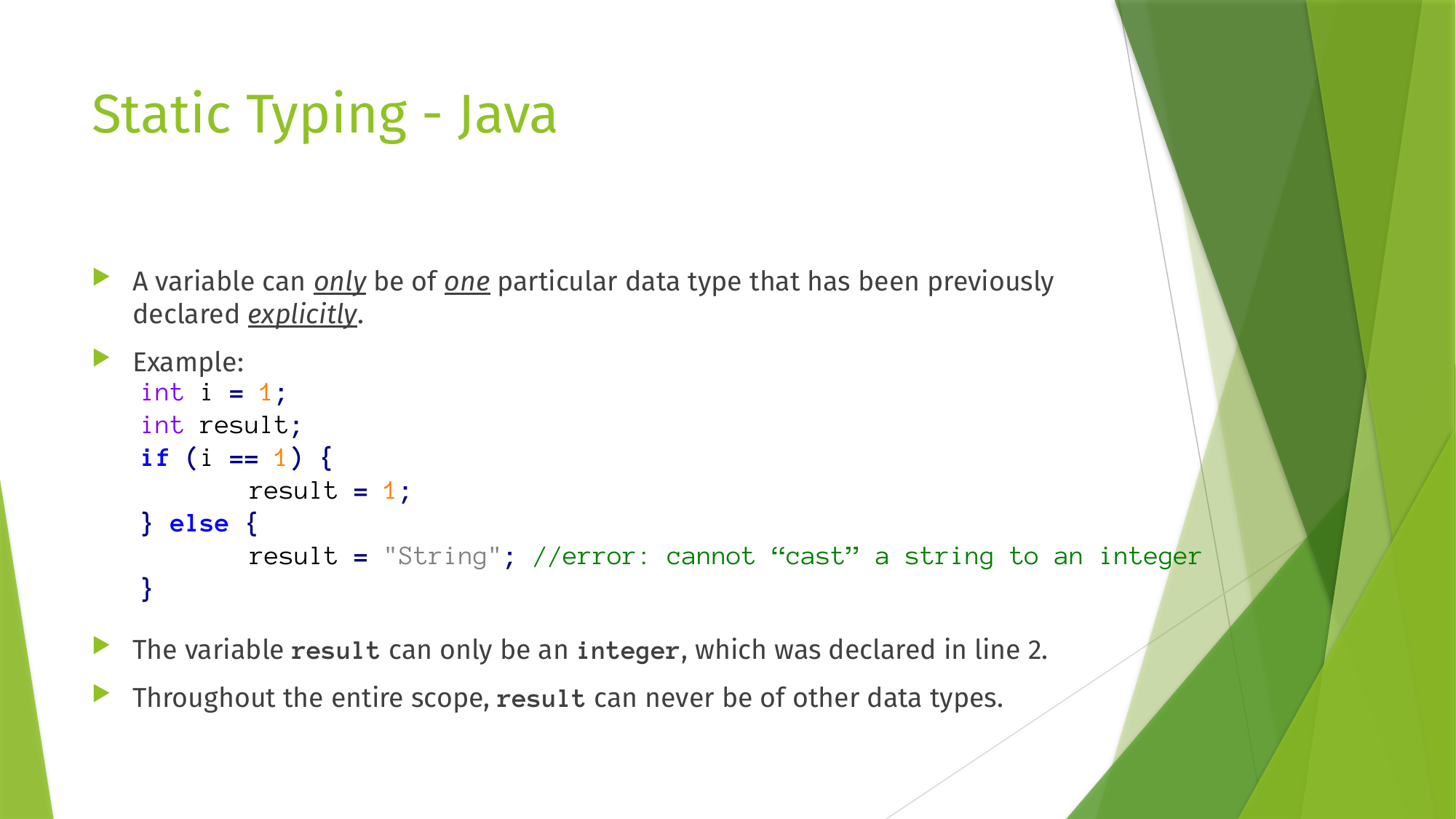

# Static Typing - Java
A variable can only be of one particular data type that has been previously declared explicitly.
Example:

The variable result can only be an integer, which was declared in line 2.
Throughout the entire scope, result can never be of other data types.
int i = 1;
int result;
if (i == 1) {
	result = 1;
} else {
	result = "String"; //error: cannot “cast” a string to an integer
}